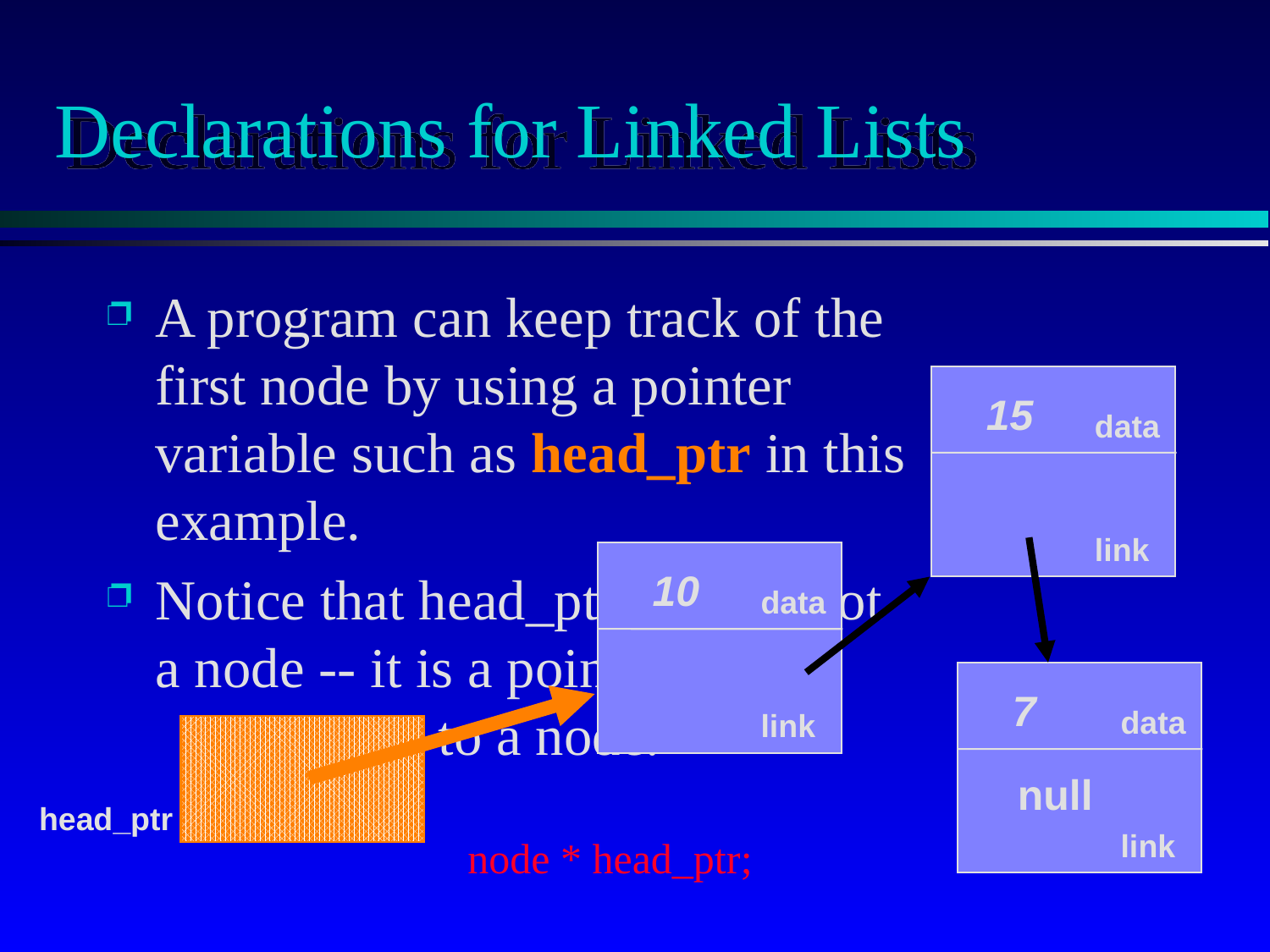

# Declarations for Linked Lists
A program can keep track of the first node by using a pointer variable such as head_ptr in this example.
Notice that head_ptr itself is not a node -- it is a pointer                                      to a node.

data

link
15

data

link
10

data

link
7

null
head_ptr
node * head_ptr;